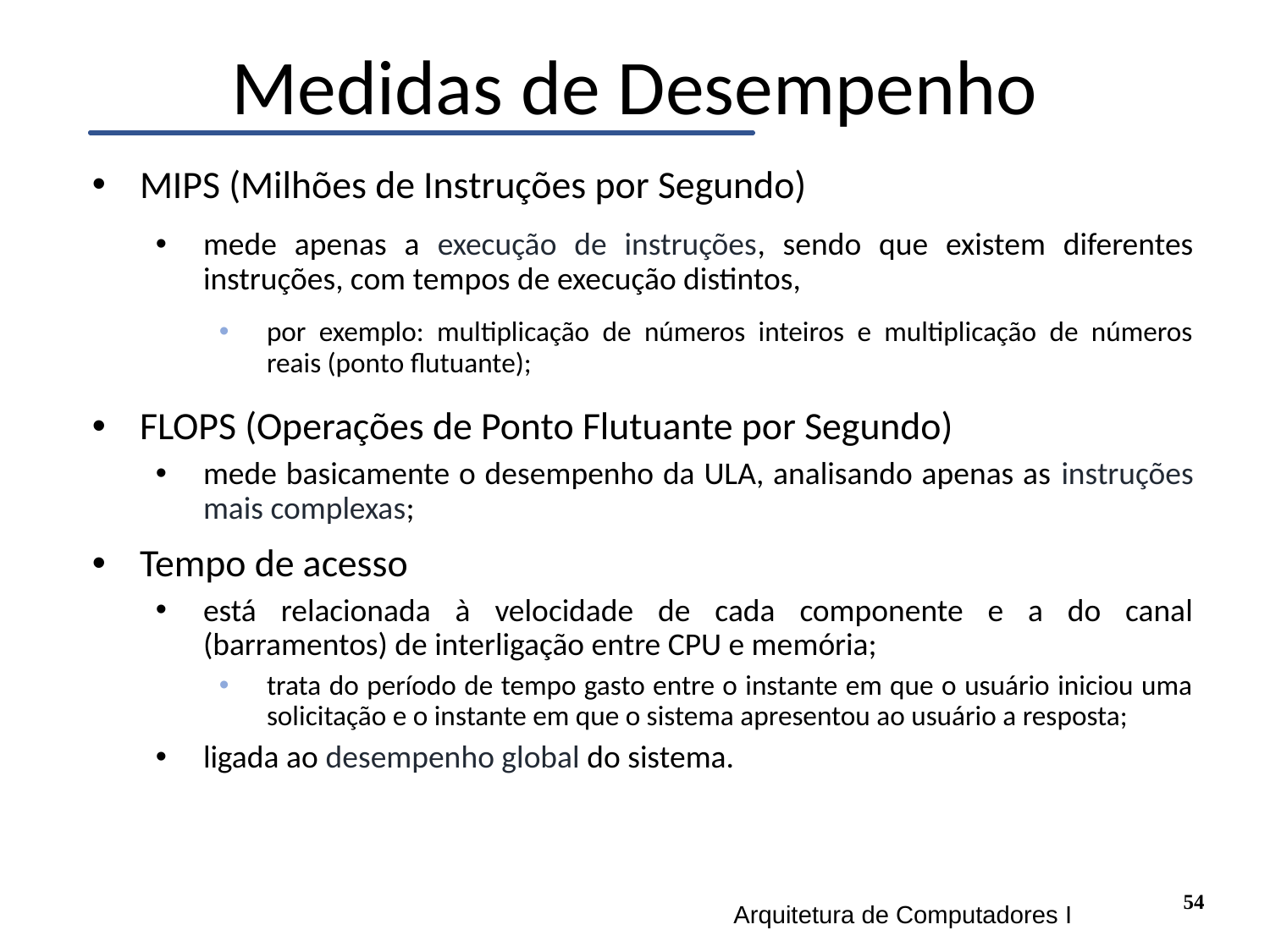

# Medidas de Desempenho

MIPS (Milhões de Instruções por Segundo)
mede apenas a execução de instruções, sendo que existem diferentes instruções, com tempos de execução distintos,
por exemplo: multiplicação de números inteiros e multiplicação de números reais (ponto flutuante);
FLOPS (Operações de Ponto Flutuante por Segundo)
mede basicamente o desempenho da ULA, analisando apenas as instruções mais complexas;
Tempo de acesso
está relacionada à velocidade de cada componente e a do canal (barramentos) de interligação entre CPU e memória;
trata do período de tempo gasto entre o instante em que o usuário iniciou uma solicitação e o instante em que o sistema apresentou ao usuário a resposta;
ligada ao desempenho global do sistema.

54
Arquitetura de Computadores I